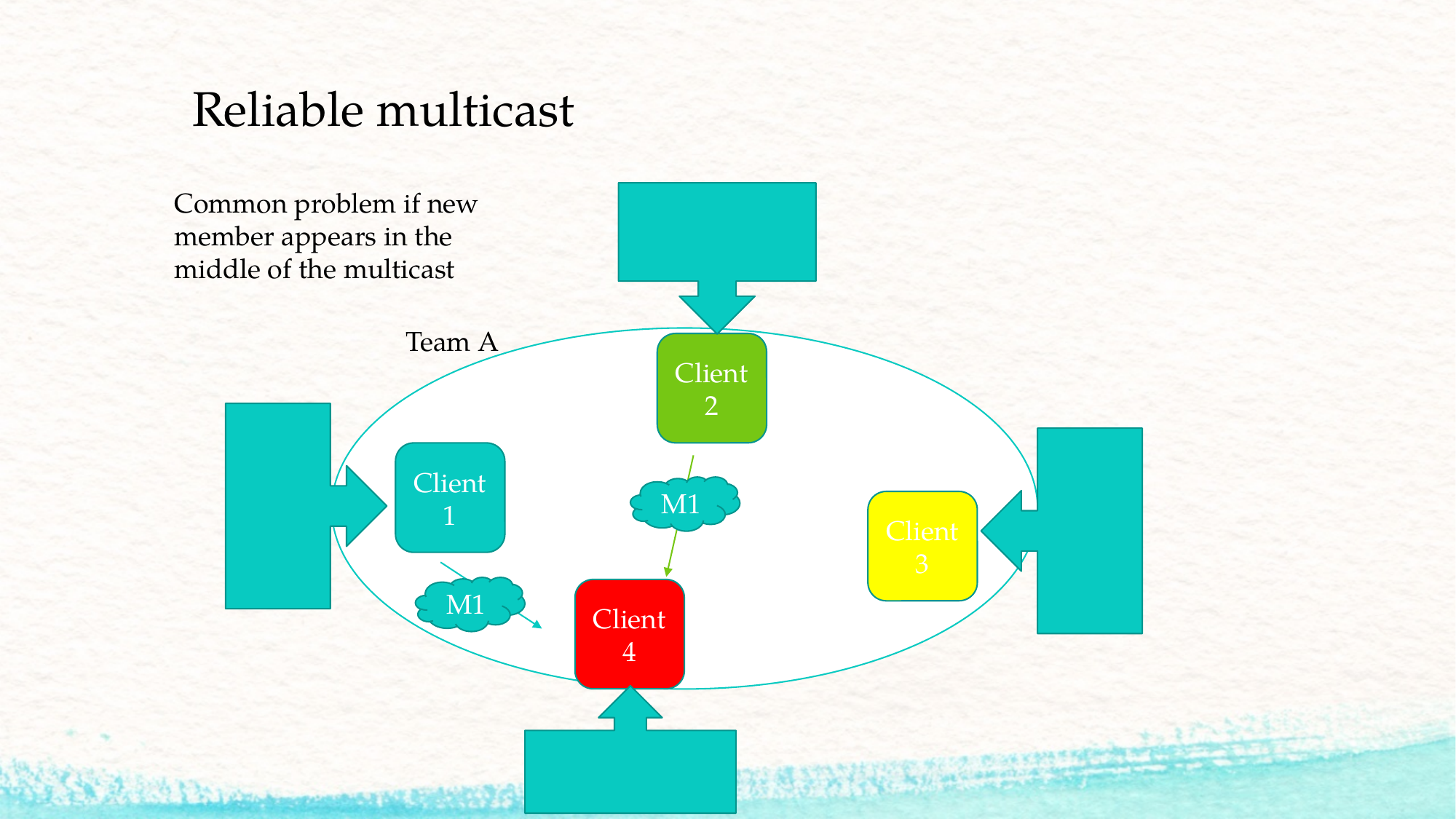

# Reliable multicast

Common problem if new member appears in the middle of the multicast

Team A

Client 2

Client 1

M1
Client 3
M1
Client 4